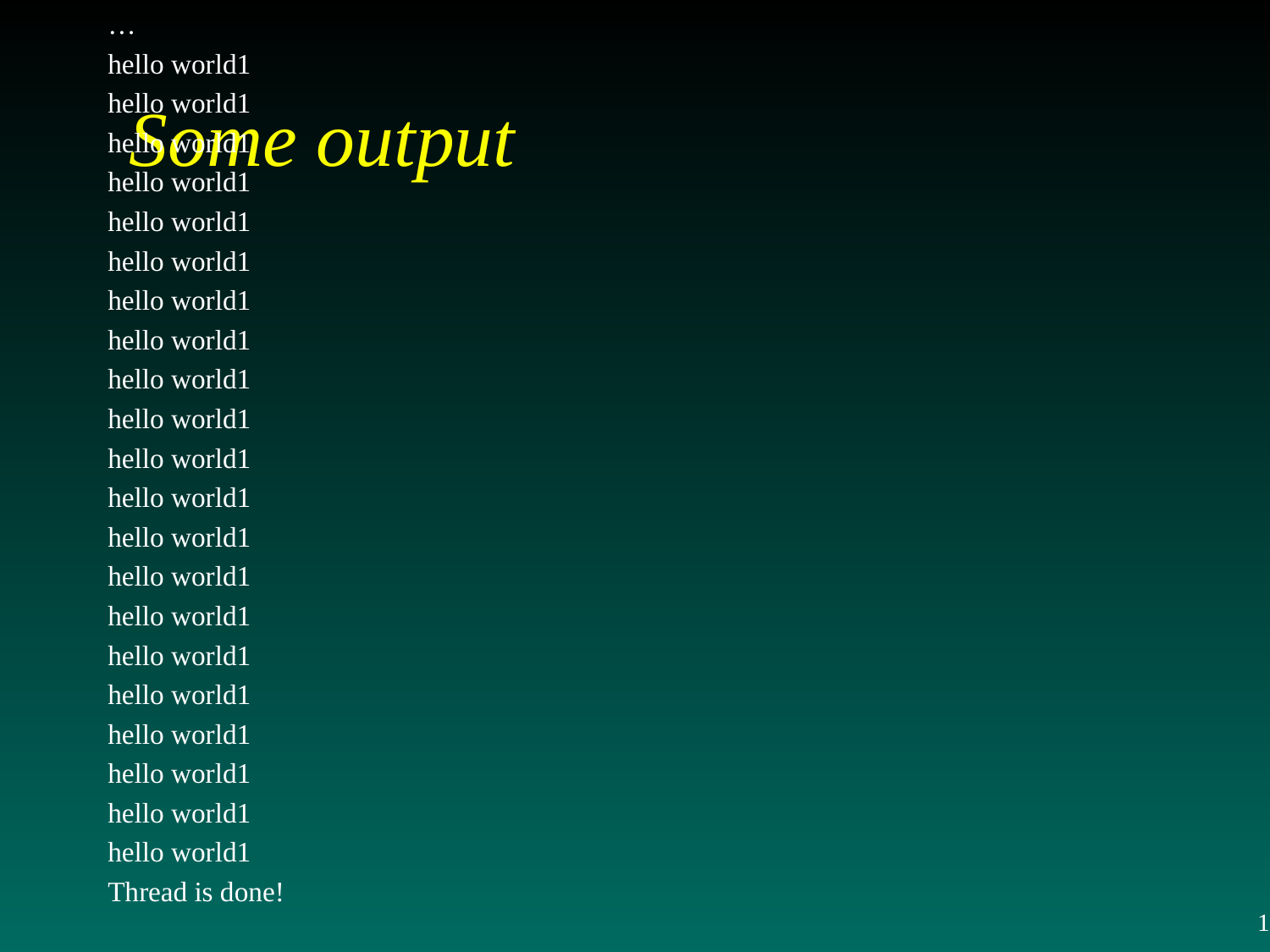

…
hello world1
hello world1
hello world1
hello world1
hello world1
hello world1
hello world1
hello world1
hello world1
hello world1
hello world1
hello world1
hello world1
hello world1
hello world1
hello world1
hello world1
hello world1
hello world1
hello world1
hello world1
Thread is done!

# Some output